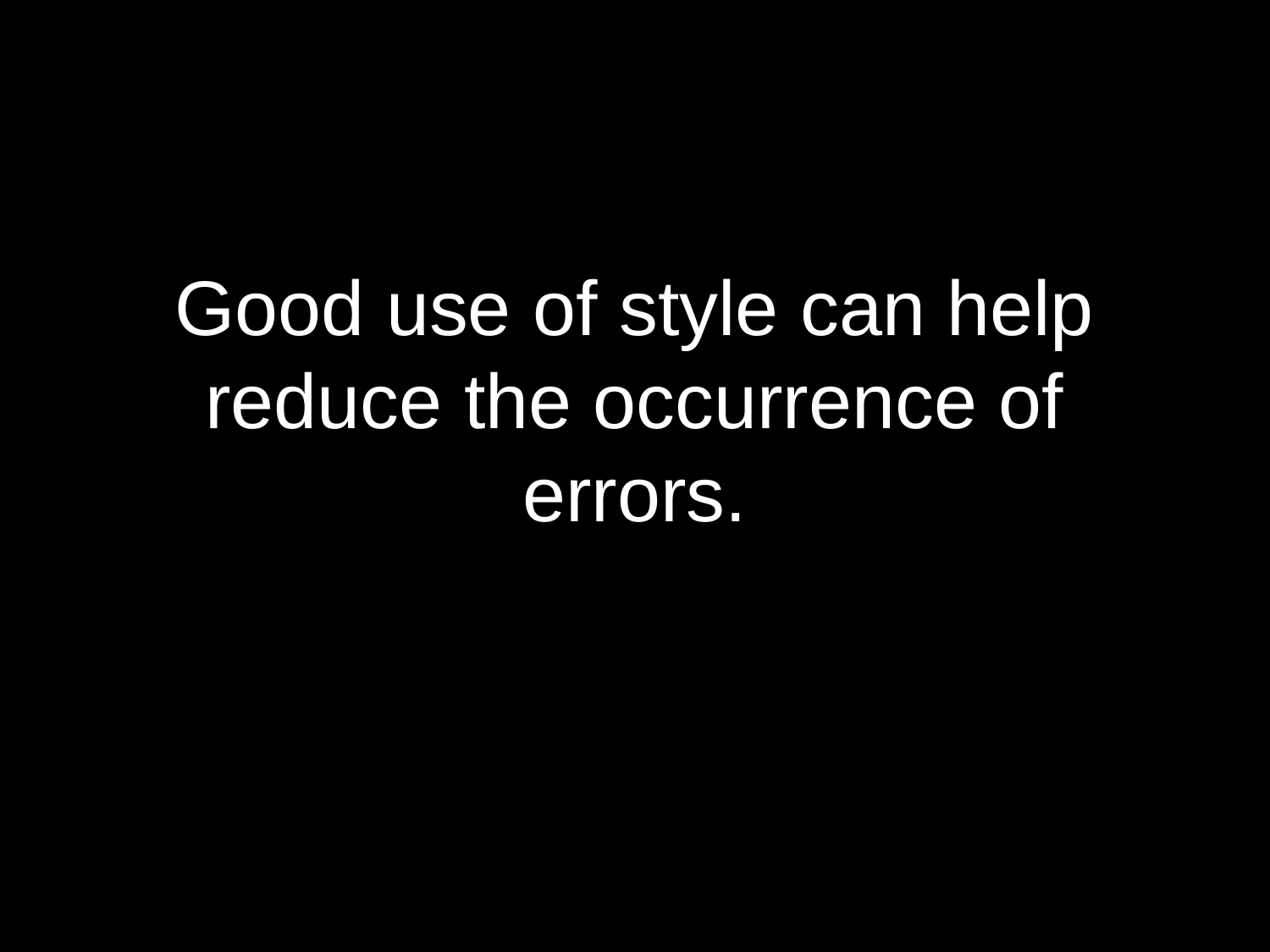

# Good use of style can help reduce the occurrence of errors.